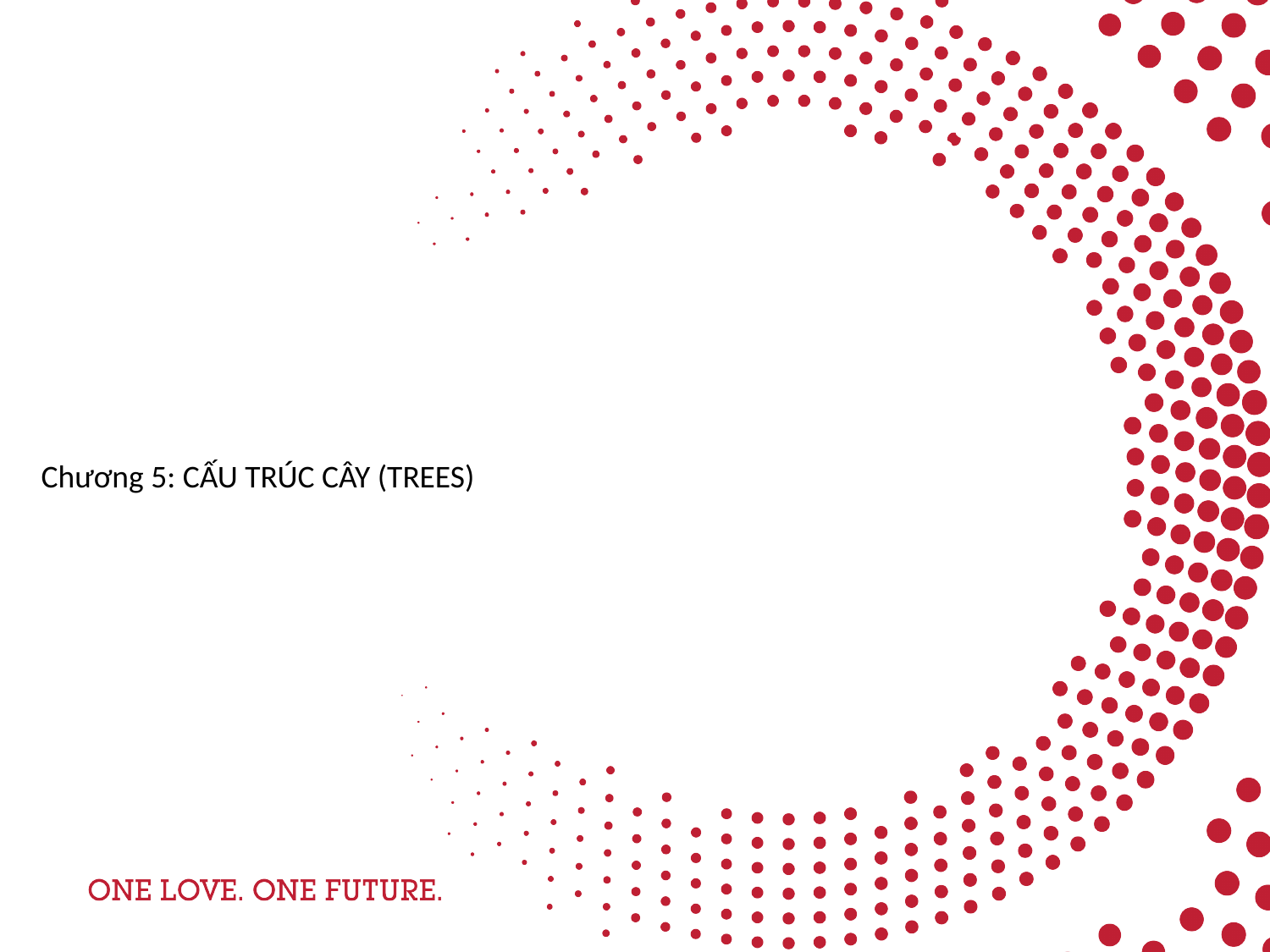

10/3/2024
Cấu trúc dữ liệu và giải thuật
1
Chương 5: CẤU TRÚC CÂY (TREES)